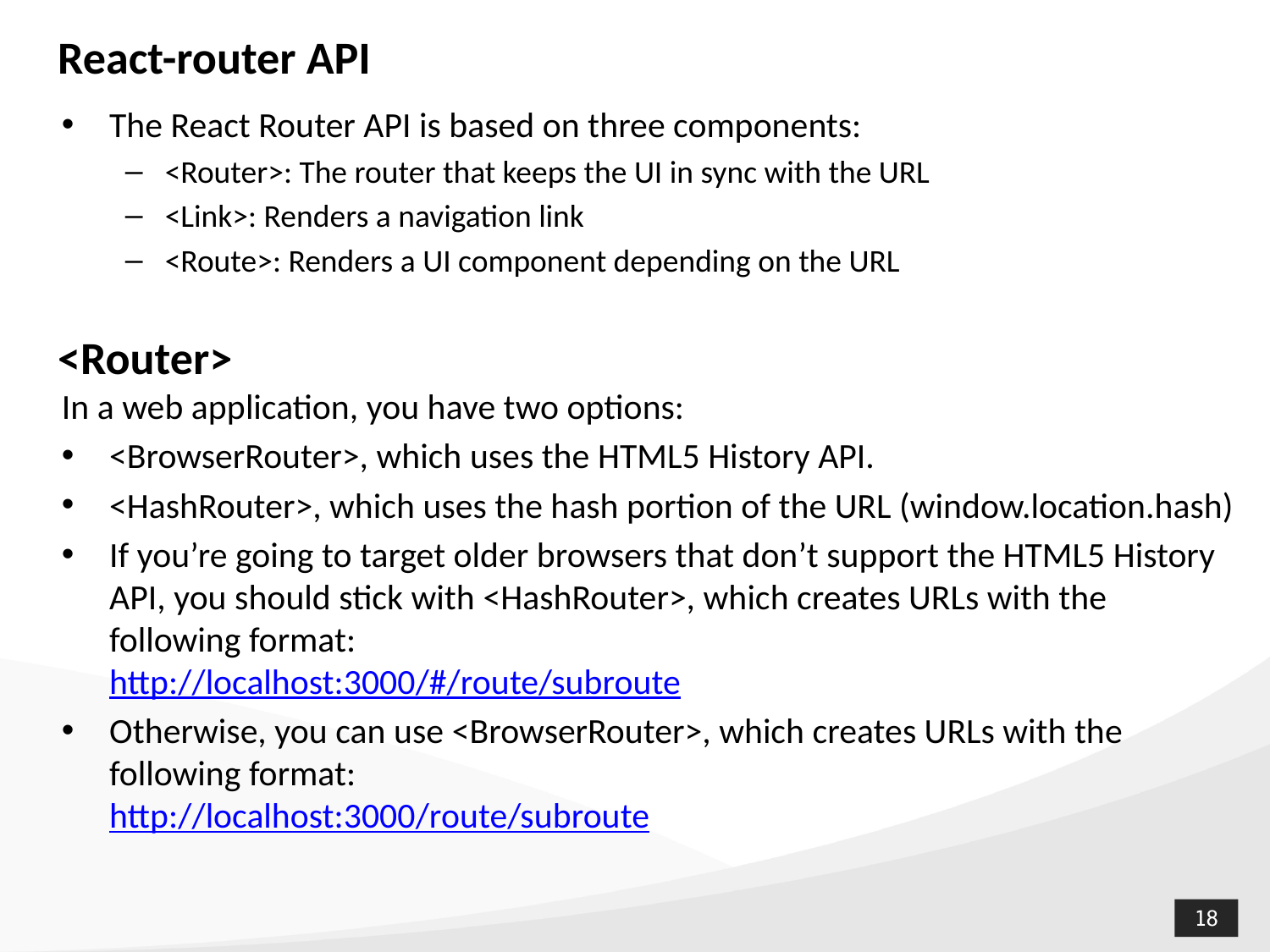

React-router API
The React Router API is based on three components:
<Router>: The router that keeps the UI in sync with the URL
<Link>: Renders a navigation link
<Route>: Renders a UI component depending on the URL

In a web application, you have two options:
<BrowserRouter>, which uses the HTML5 History API.
<HashRouter>, which uses the hash portion of the URL (window.location.hash)
If you’re going to target older browsers that don’t support the HTML5 History API, you should stick with <HashRouter>, which creates URLs with the following format:
http://localhost:3000/#/route/subroute
Otherwise, you can use <BrowserRouter>, which creates URLs with the following format:
http://localhost:3000/route/subroute

<Router>